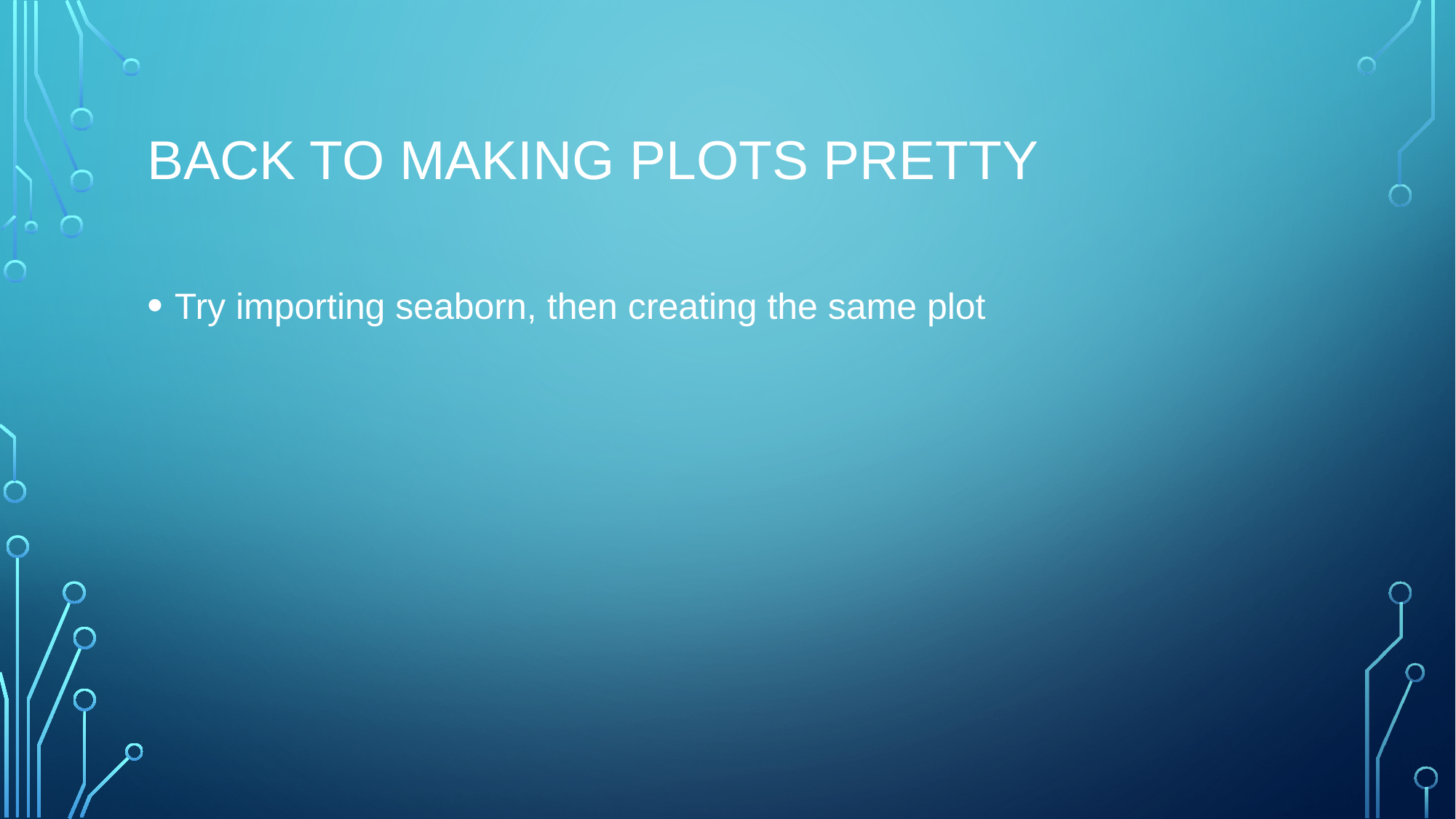

# Back to making plots pretty
Try importing seaborn, then creating the same plot